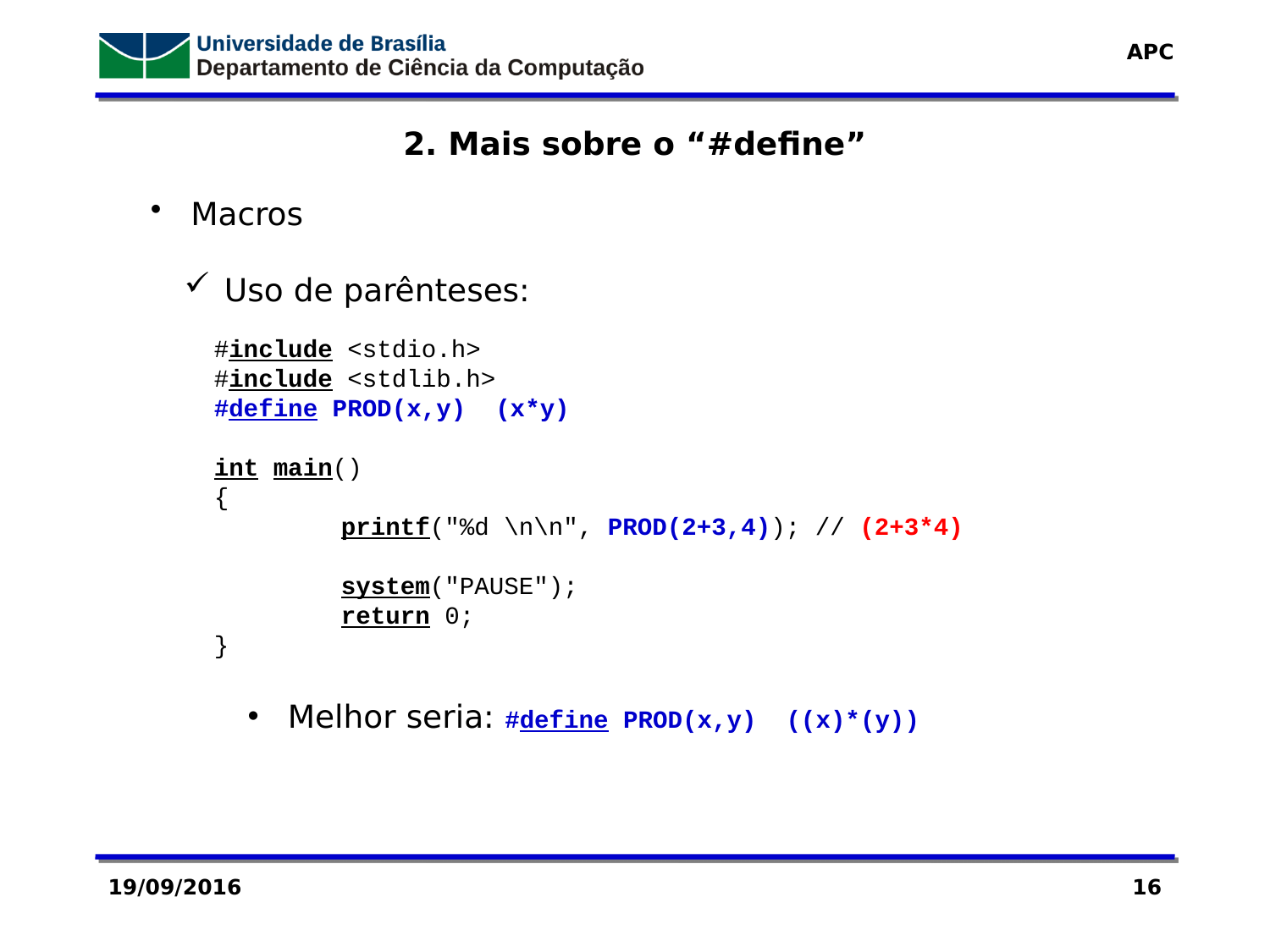

2. Mais sobre o “#define”
 Macros

 Uso de parênteses:

#include <stdio.h>
#include <stdlib.h>
#define PROD(x,y)  (x*y)

int main()
{
	printf("%d \n\n", PROD(2+3,4)); // (2+3*4)

	system("PAUSE");
	return 0;
}

 Melhor seria: #define PROD(x,y)  ((x)*(y))

19/09/2016
16